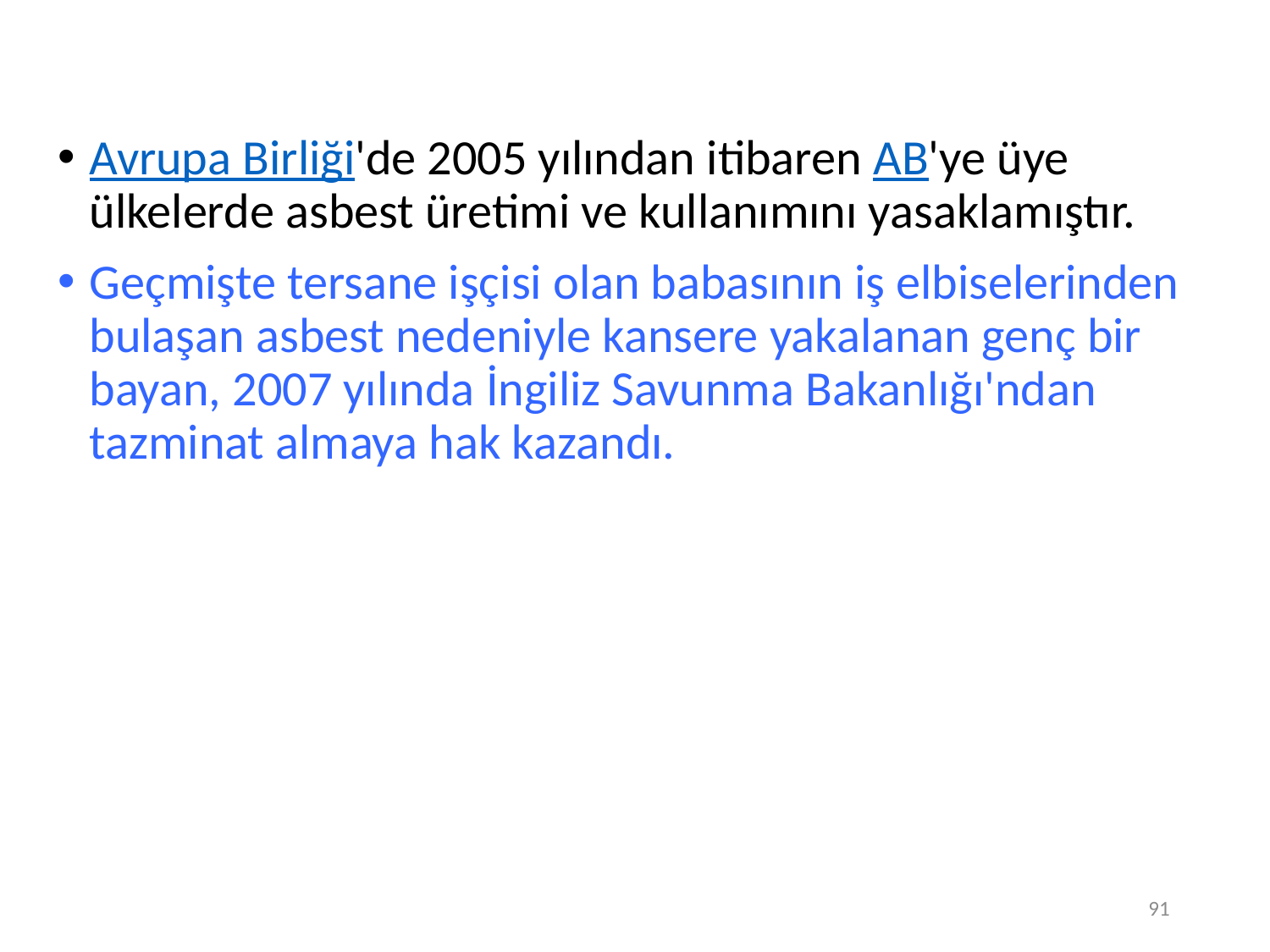

91
Avrupa Birliği'de 2005 yılından itibaren AB'ye üye ülkelerde asbest üretimi ve kullanımını yasaklamıştır.
Geçmişte tersane işçisi olan babasının iş elbiselerinden bulaşan asbest nedeniyle kansere yakalanan genç bir bayan, 2007 yılında İngiliz Savunma Bakanlığı'ndan tazminat almaya hak kazandı.